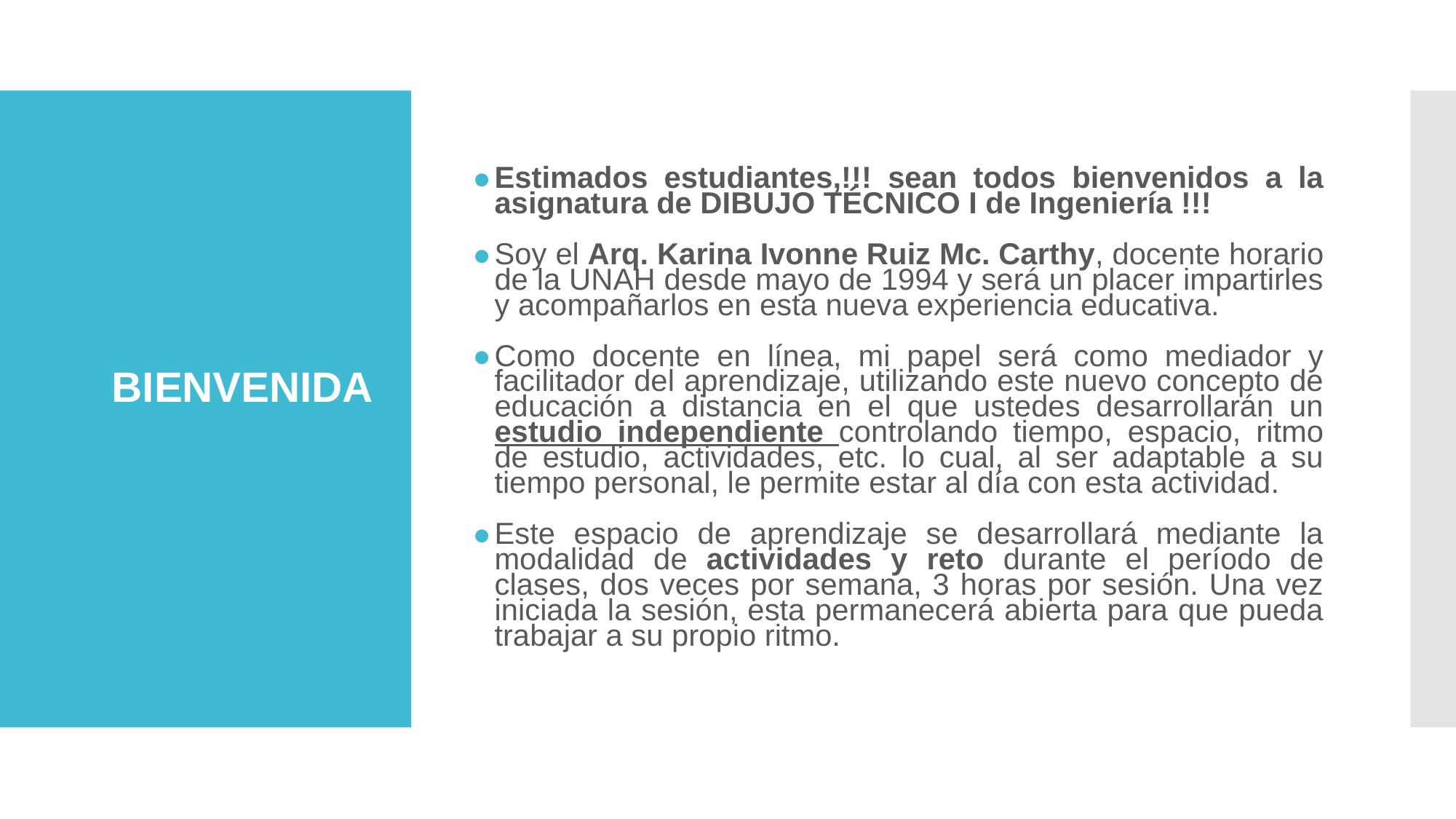

Estimados estudiantes,!!! sean todos bienvenidos a la asignatura de DIBUJO TÉCNICO I de Ingeniería !!!

Soy el Arq. Karina Ivonne Ruiz Mc. Carthy, docente horario de la UNAH desde mayo de 1994 y será un placer impartirles y acompañarlos en esta nueva experiencia educativa.

Como docente en línea, mi papel será como mediador y facilitador del aprendizaje, utilizando este nuevo concepto de educación a distancia en el que ustedes desarrollarán un estudio independiente controlando tiempo, espacio, ritmo de estudio, actividades, etc. lo cual, al ser adaptable a su tiempo personal, le permite estar al día con esta actividad.

Este espacio de aprendizaje se desarrollará mediante la modalidad de actividades y reto durante el período de clases, dos veces por semana, 3 horas por sesión. Una vez iniciada la sesión, esta permanecerá abierta para que pueda trabajar a su propio ritmo.
# BIENVENIDA